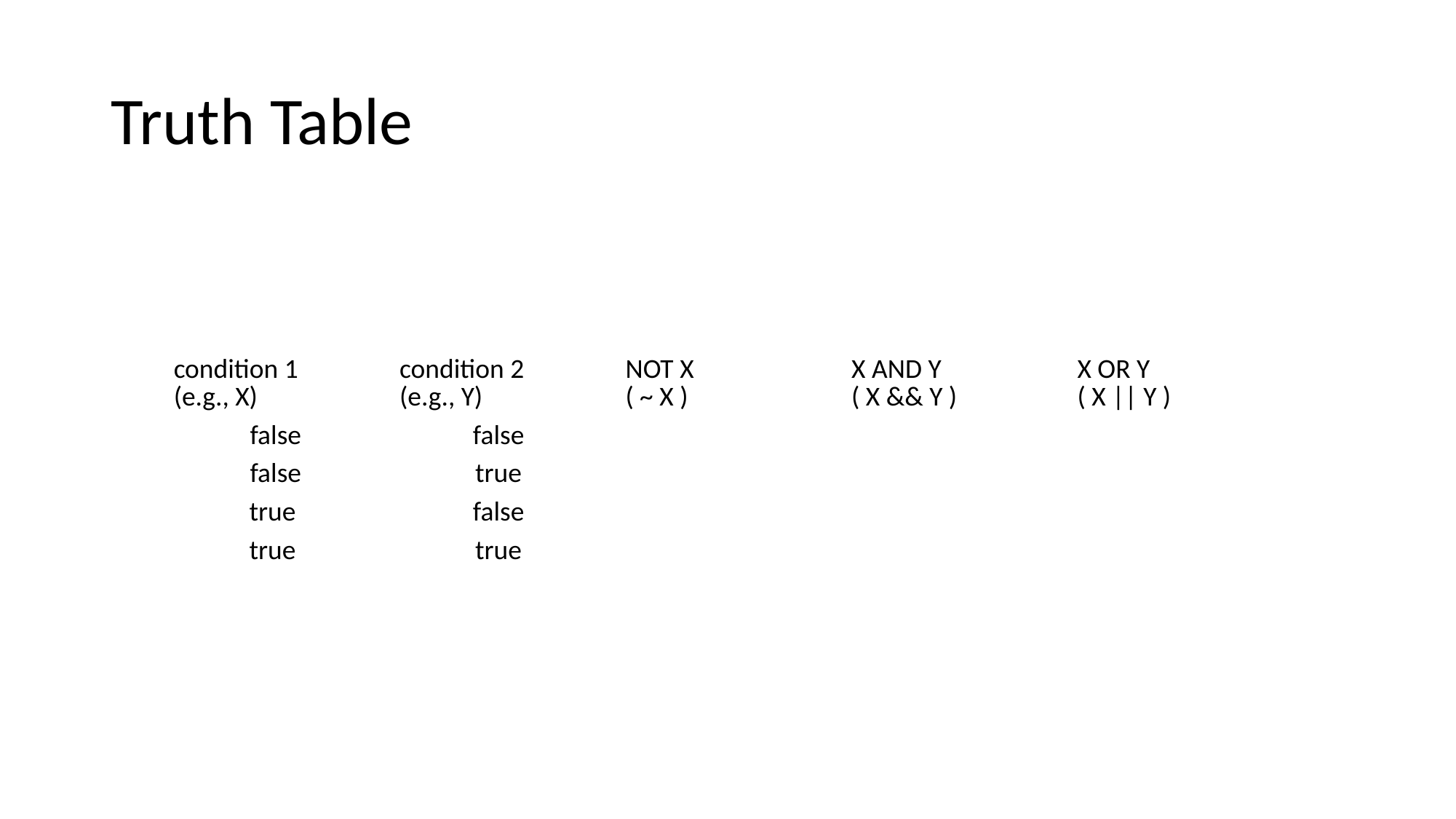

# Truth Table
| condition 1 (e.g., X) | condition 2 (e.g., Y) | NOT X ( ~ X ) | X AND Y ( X && Y ) | X OR Y ( X || Y ) |
| --- | --- | --- | --- | --- |
| false | false |  |  |  |
| false | true |  |  |  |
| true | false |  |  |  |
| true | true |  |  |  |